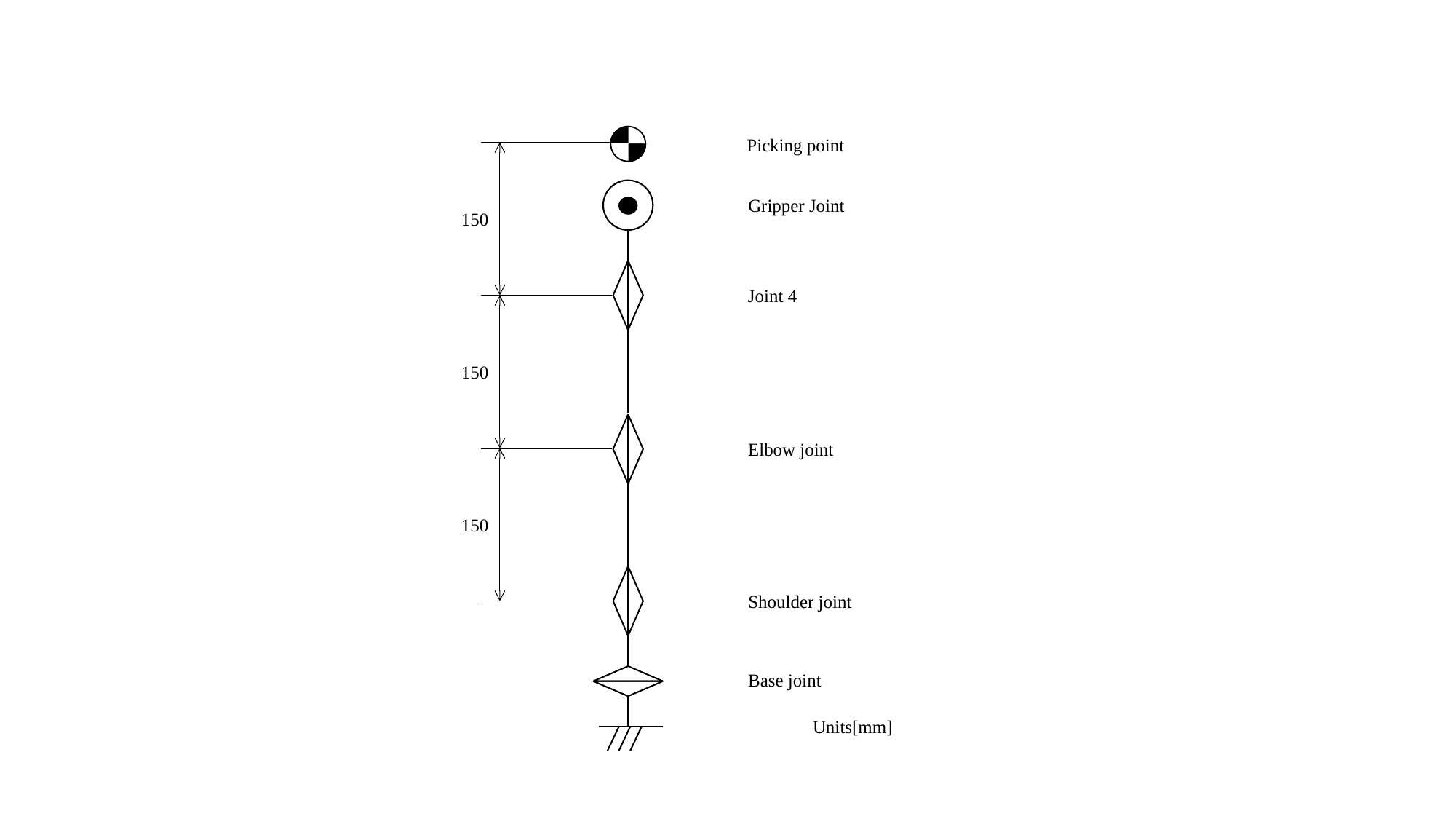

Picking point

Gripper Joint
150

Joint 4
150

Elbow joint
150

Shoulder joint

Base joint
Units[mm]